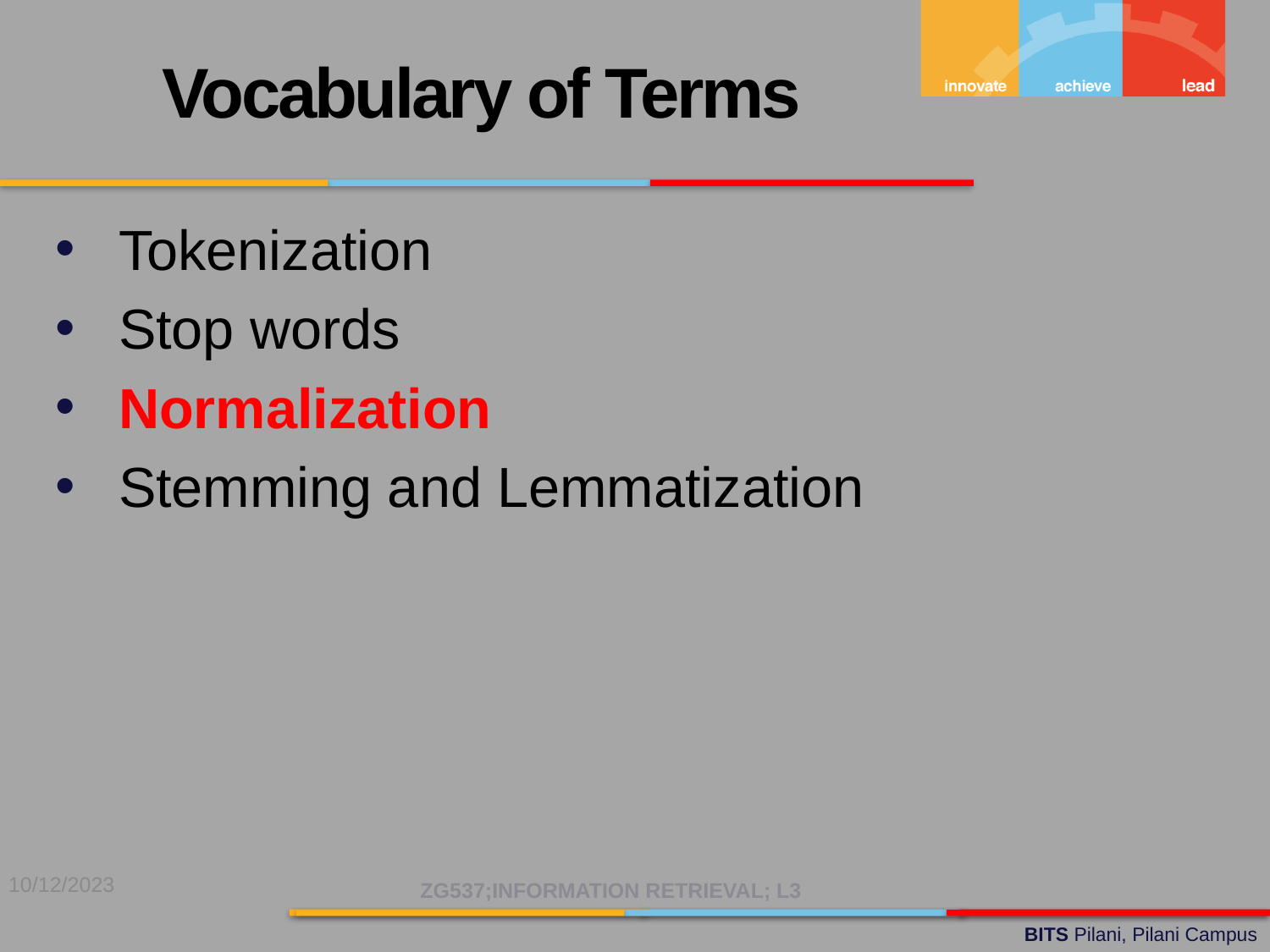

Vocabulary of Terms
Tokenization
Stop words
Normalization
Stemming and Lemmatization
10/12/2023
ZG537;INFORMATION RETRIEVAL; L3